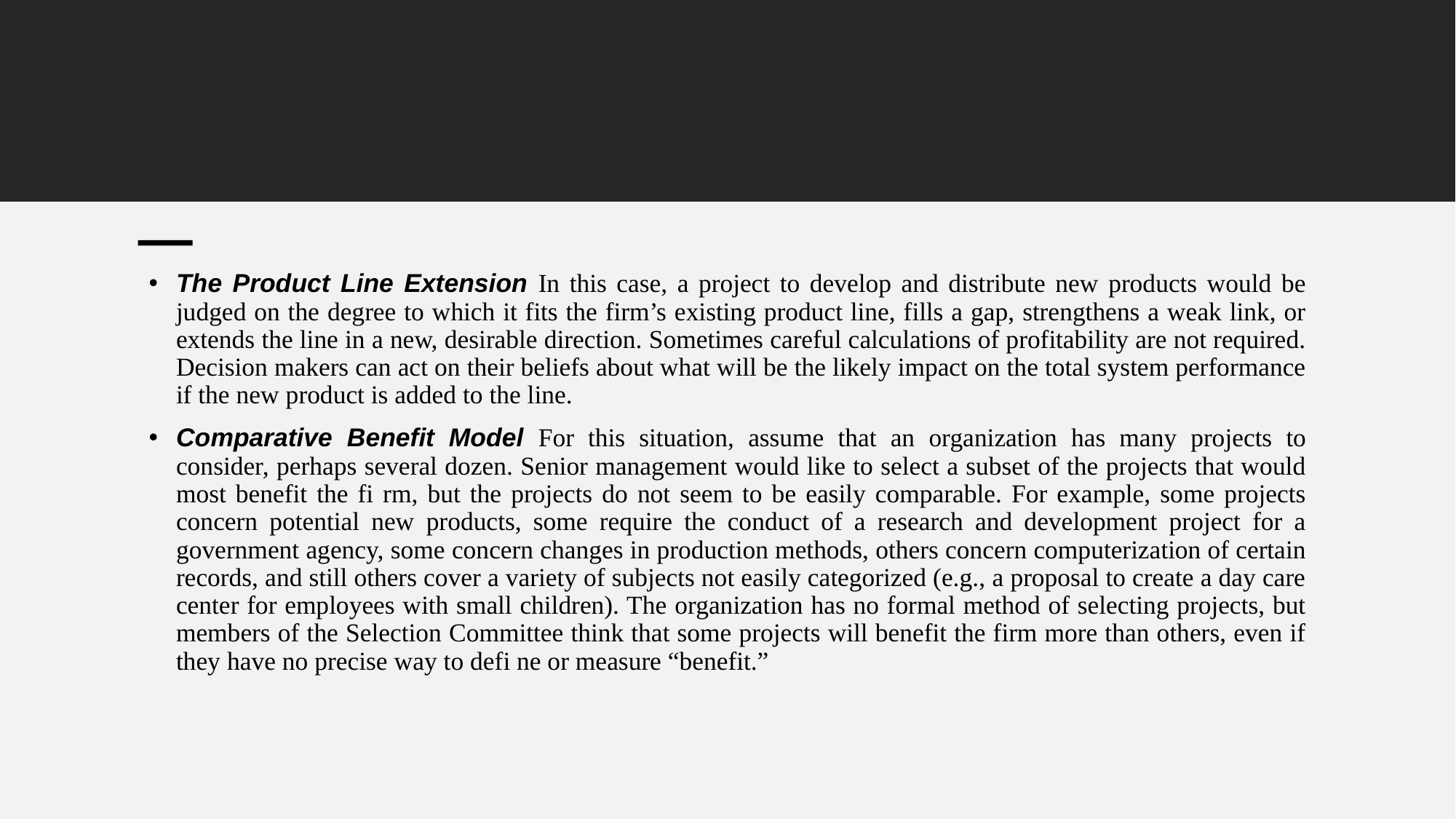

The Product Line Extension In this case, a project to develop and distribute new products would be judged on the degree to which it fits the firm’s existing product line, fills a gap, strengthens a weak link, or extends the line in a new, desirable direction. Sometimes careful calculations of profitability are not required. Decision makers can act on their beliefs about what will be the likely impact on the total system performance if the new product is added to the line.
Comparative Benefit Model For this situation, assume that an organization has many projects to consider, perhaps several dozen. Senior management would like to select a subset of the projects that would most benefit the fi rm, but the projects do not seem to be easily comparable. For example, some projects concern potential new products, some require the conduct of a research and development project for a government agency, some concern changes in production methods, others concern computerization of certain records, and still others cover a variety of subjects not easily categorized (e.g., a proposal to create a day care center for employees with small children). The organization has no formal method of selecting projects, but members of the Selection Committee think that some projects will benefit the firm more than others, even if they have no precise way to defi ne or measure “benefit.”